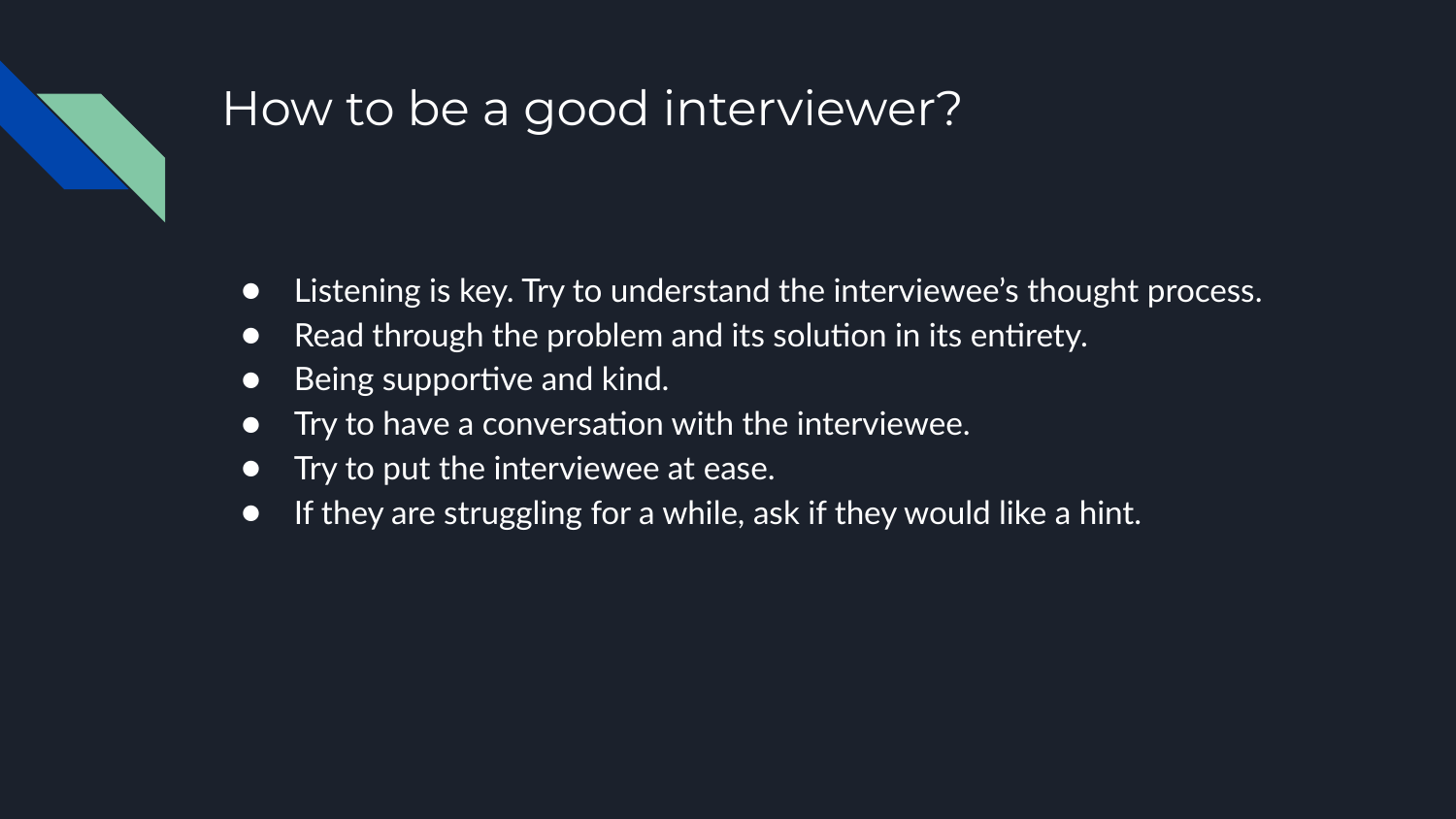

# How to be a good interviewer?
Listening is key. Try to understand the interviewee’s thought process.
Read through the problem and its solution in its entirety.
Being supportive and kind.
Try to have a conversation with the interviewee.
Try to put the interviewee at ease.
If they are struggling for a while, ask if they would like a hint.